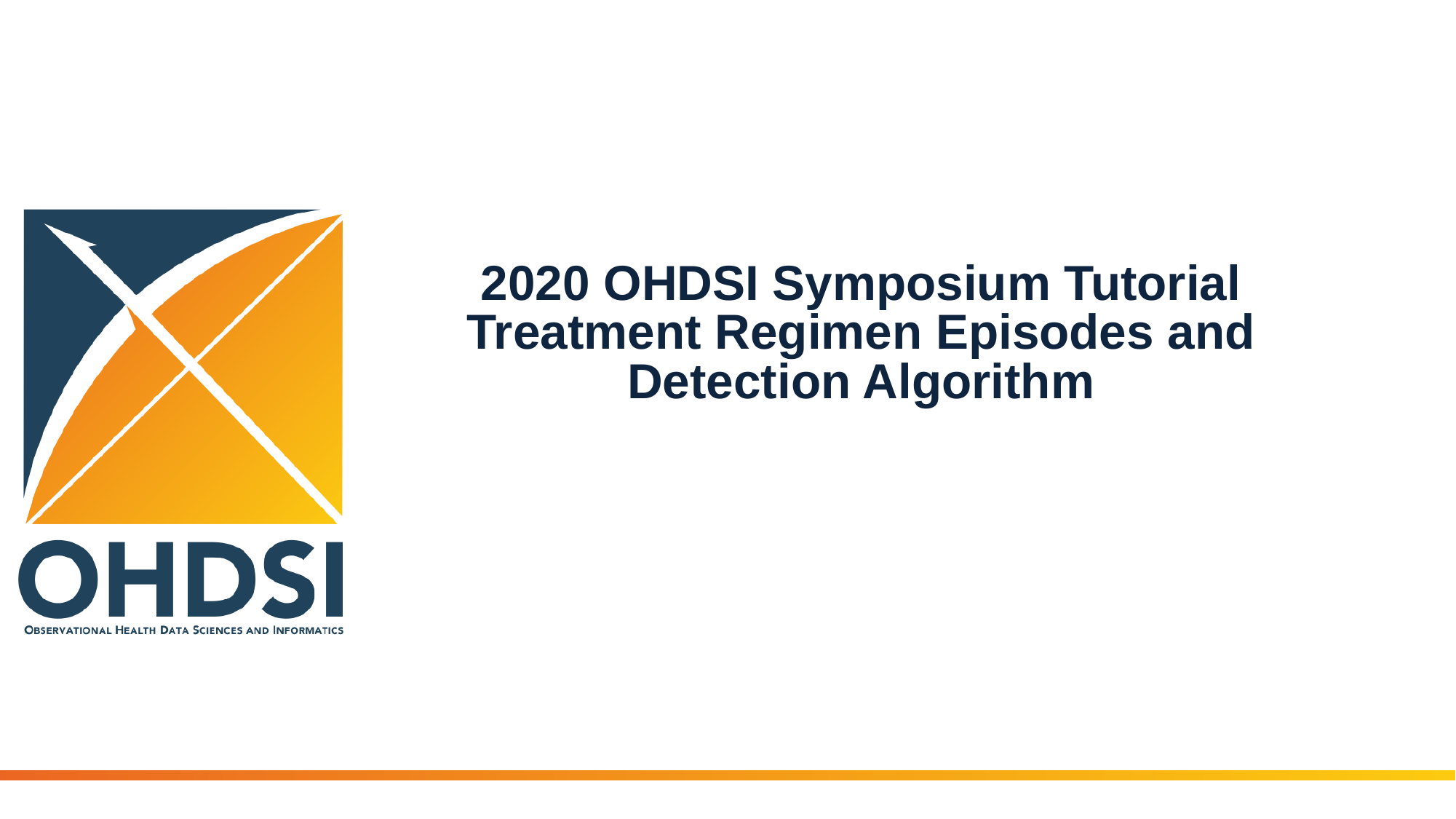

# 2020 OHDSI Symposium Tutorial Treatment Regimen Episodes and Detection Algorithm